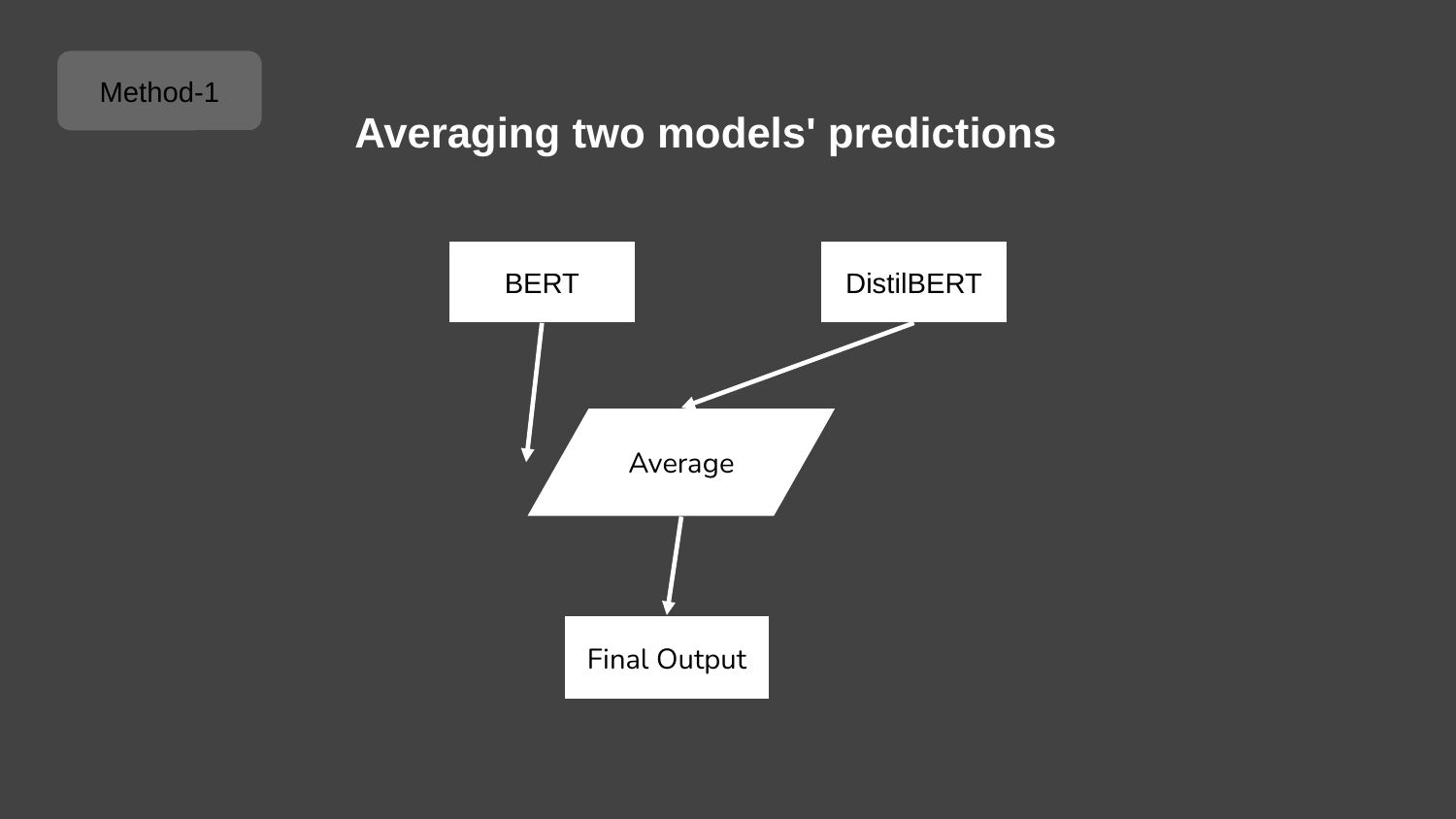

Method-1
Averaging two models' predictions
BERT
DistilBERT
Average
Final Output